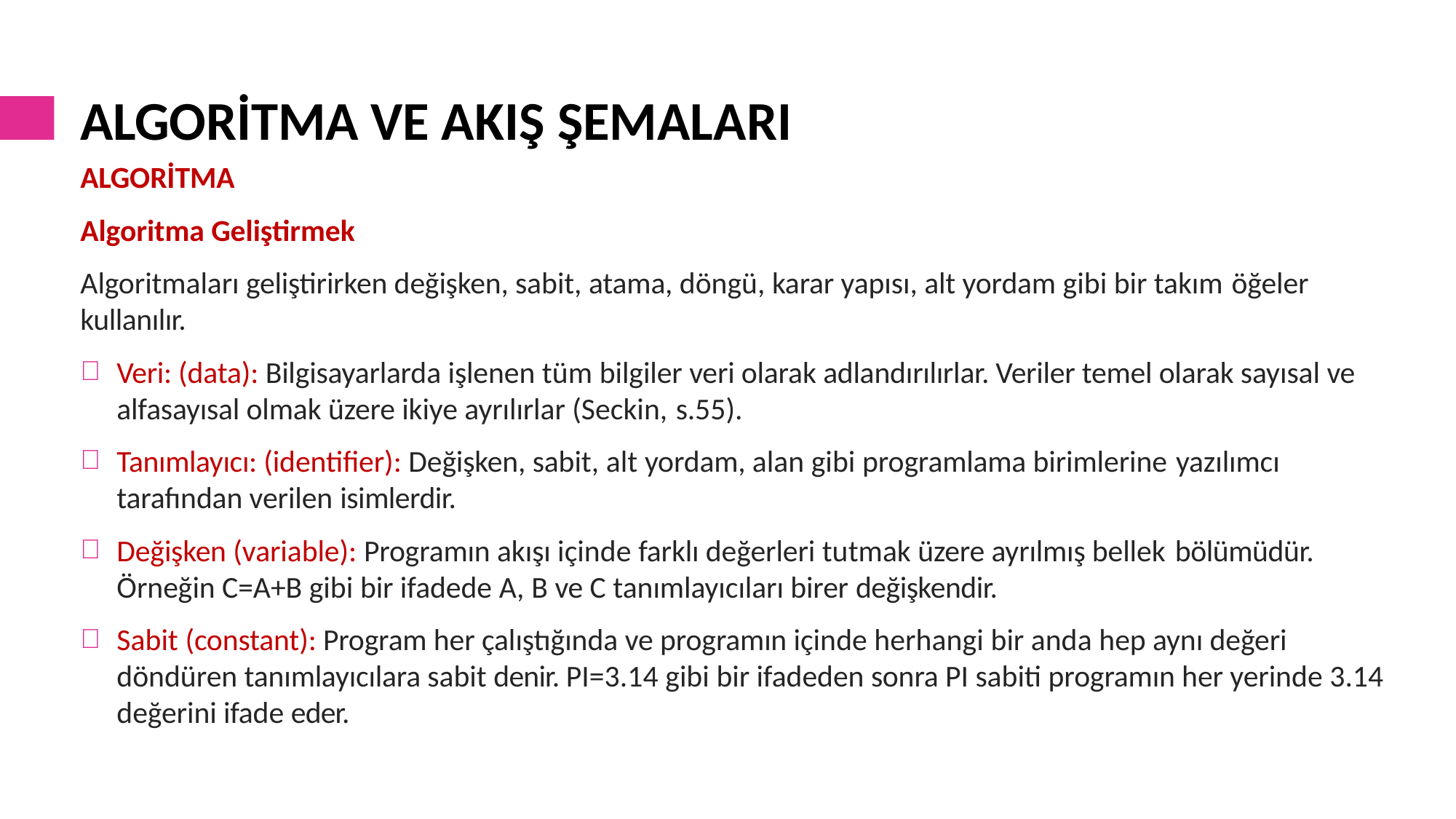

# ALGORİTMA VE AKIŞ ŞEMALARI
ALGORİTMA
Algoritma Geliştirmek
Algoritmaları geliştirirken değişken, sabit, atama, döngü, karar yapısı, alt yordam gibi bir takım öğeler
kullanılır.
Veri: (data): Bilgisayarlarda işlenen tüm bilgiler veri olarak adlandırılırlar. Veriler temel olarak sayısal ve  alfasayısal olmak üzere ikiye ayrılırlar (Seckin, s.55).
Tanımlayıcı: (identifier): Değişken, sabit, alt yordam, alan gibi programlama birimlerine yazılımcı
tarafından verilen isimlerdir.
Değişken (variable): Programın akışı içinde farklı değerleri tutmak üzere ayrılmış bellek bölümüdür.
Örneğin C=A+B gibi bir ifadede A, B ve C tanımlayıcıları birer değişkendir.
Sabit (constant): Program her çalıştığında ve programın içinde herhangi bir anda hep aynı değeri  döndüren tanımlayıcılara sabit denir. PI=3.14 gibi bir ifadeden sonra PI sabiti programın her yerinde 3.14  değerini ifade eder.